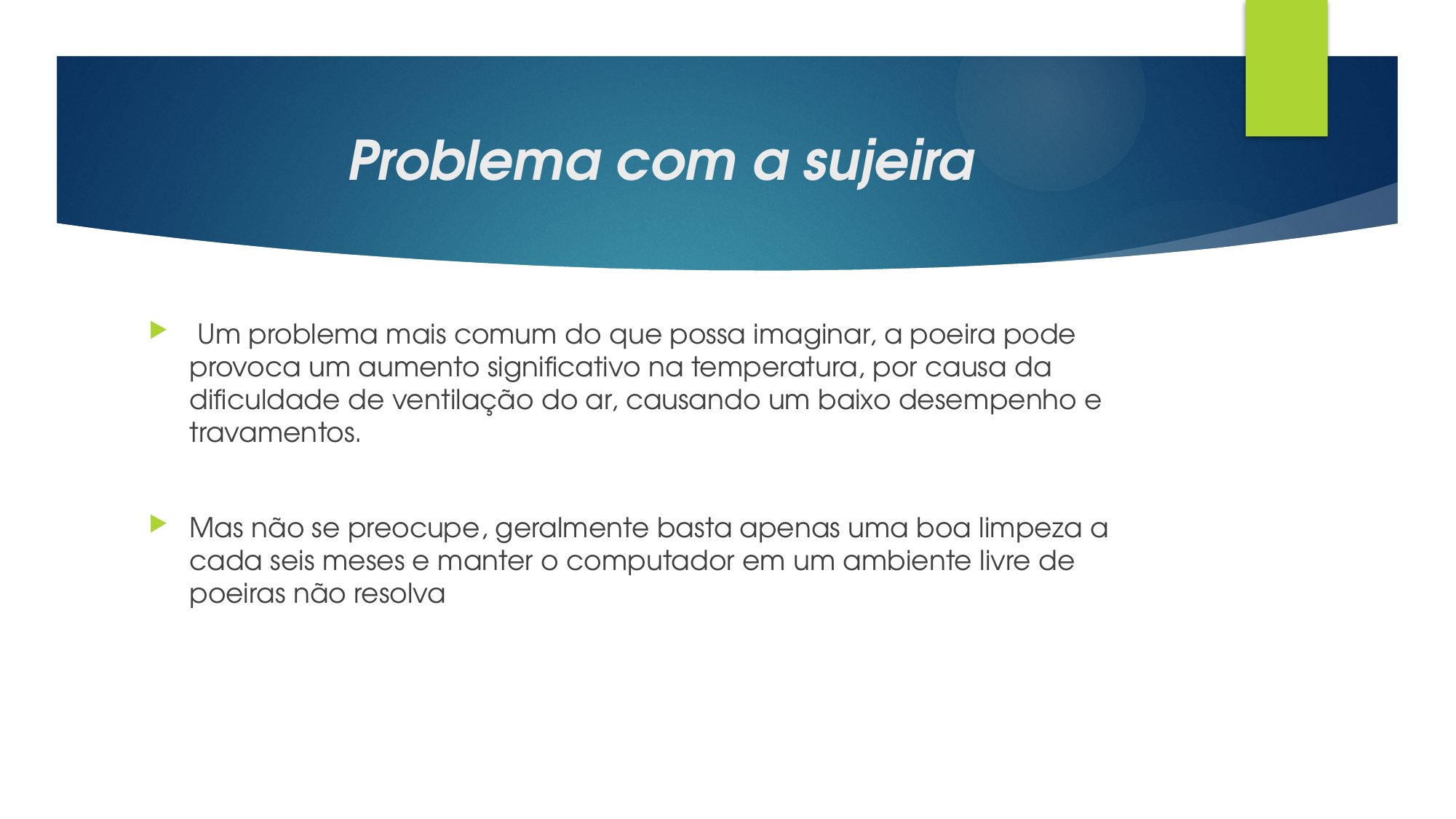

# Problema com a sujeira
 Um problema mais comum do que possa imaginar, a poeira pode provoca um aumento significativo na temperatura, por causa da dificuldade de ventilação do ar, causando um baixo desempenho e travamentos.

Mas não se preocupe, geralmente basta apenas uma boa limpeza a cada seis meses e manter o computador em um ambiente livre de poeiras não resolva